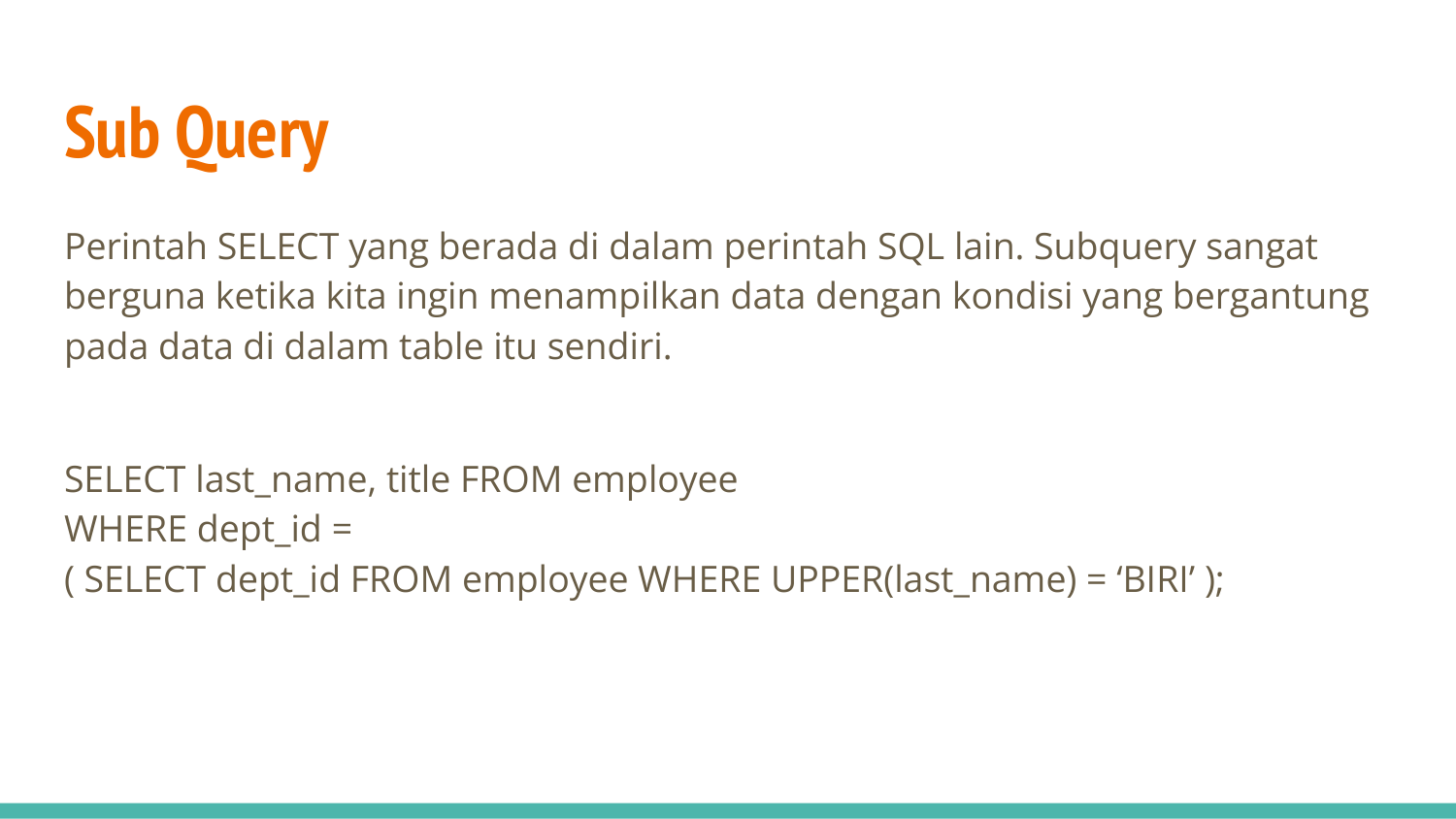

# Sub Query
Perintah SELECT yang berada di dalam perintah SQL lain. Subquery sangat berguna ketika kita ingin menampilkan data dengan kondisi yang bergantung
pada data di dalam table itu sendiri.

SELECT last_name, title FROM employee
WHERE dept_id =
( SELECT dept_id FROM employee WHERE UPPER(last_name) = ‘BIRI’ );